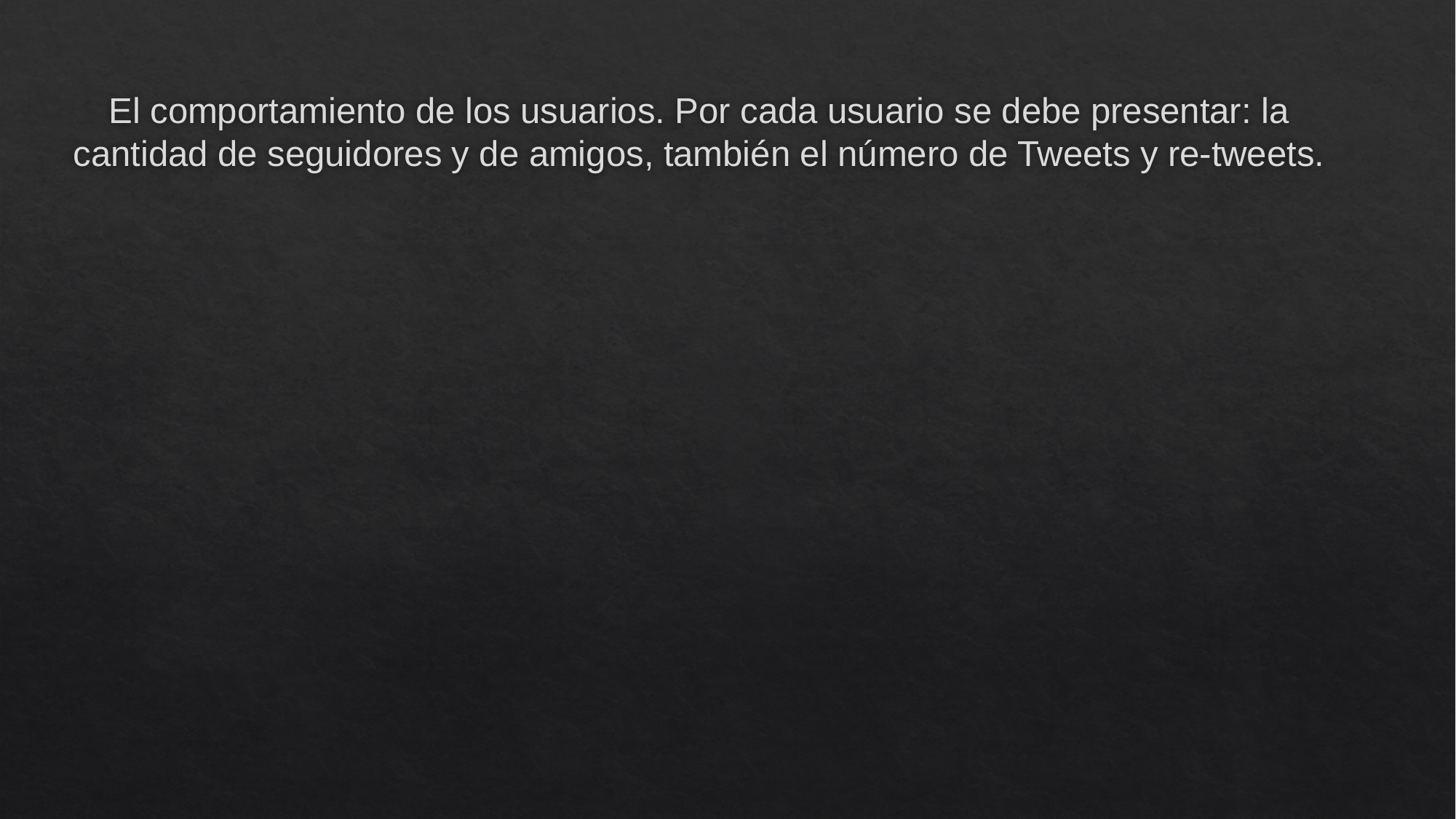

# El comportamiento de los usuarios. Por cada usuario se debe presentar: la cantidad de seguidores y de amigos, también el número de Tweets y re-tweets.